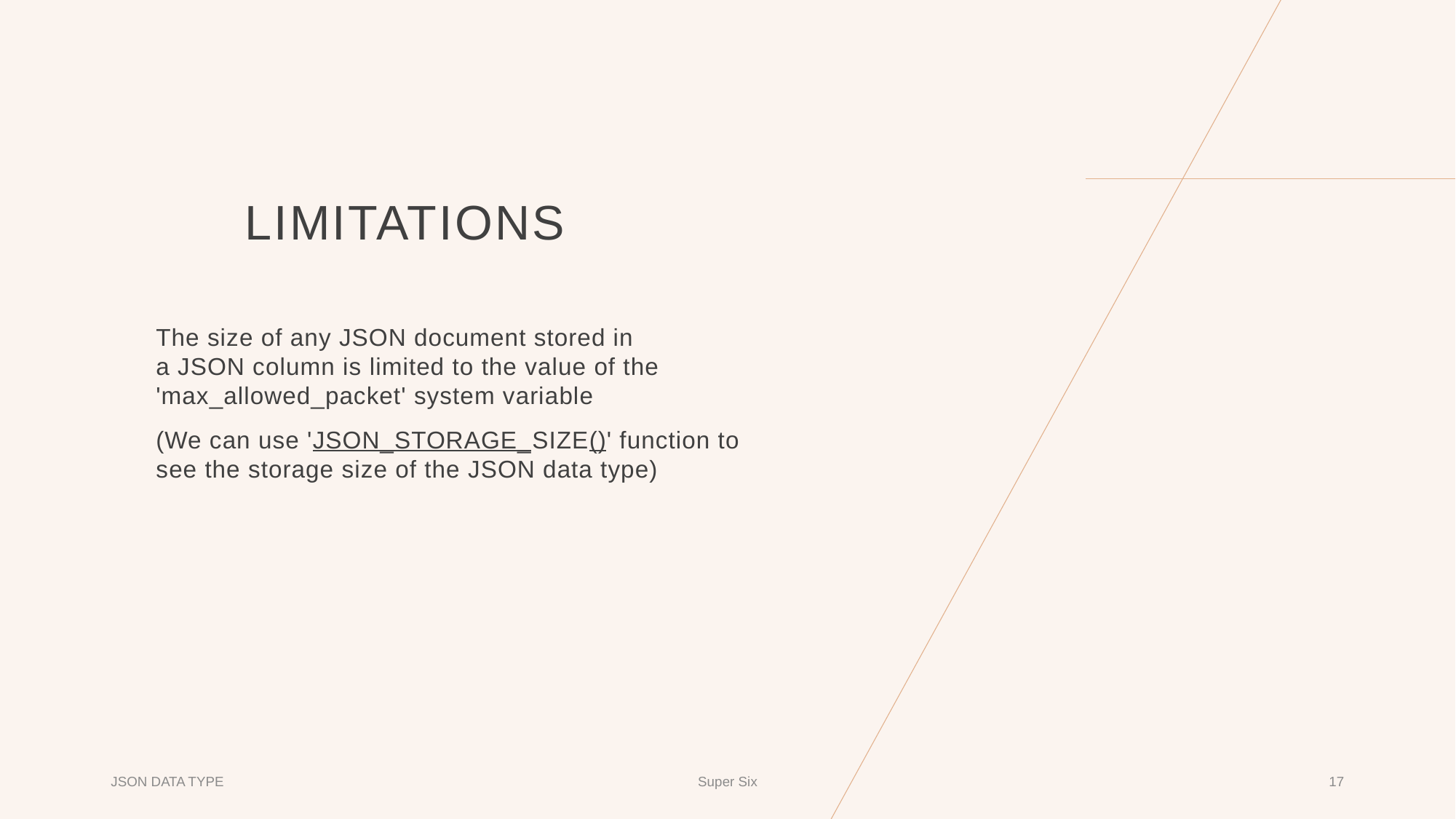

# LIMITATIONS
The size of any JSON document stored in a JSON column is limited to the value of the 'max_allowed_packet' system variable
(We can use 'JSON_STORAGE_SIZE()' function to see the storage size of the JSON data type)
JSON DATA TYPE
Super Six
17